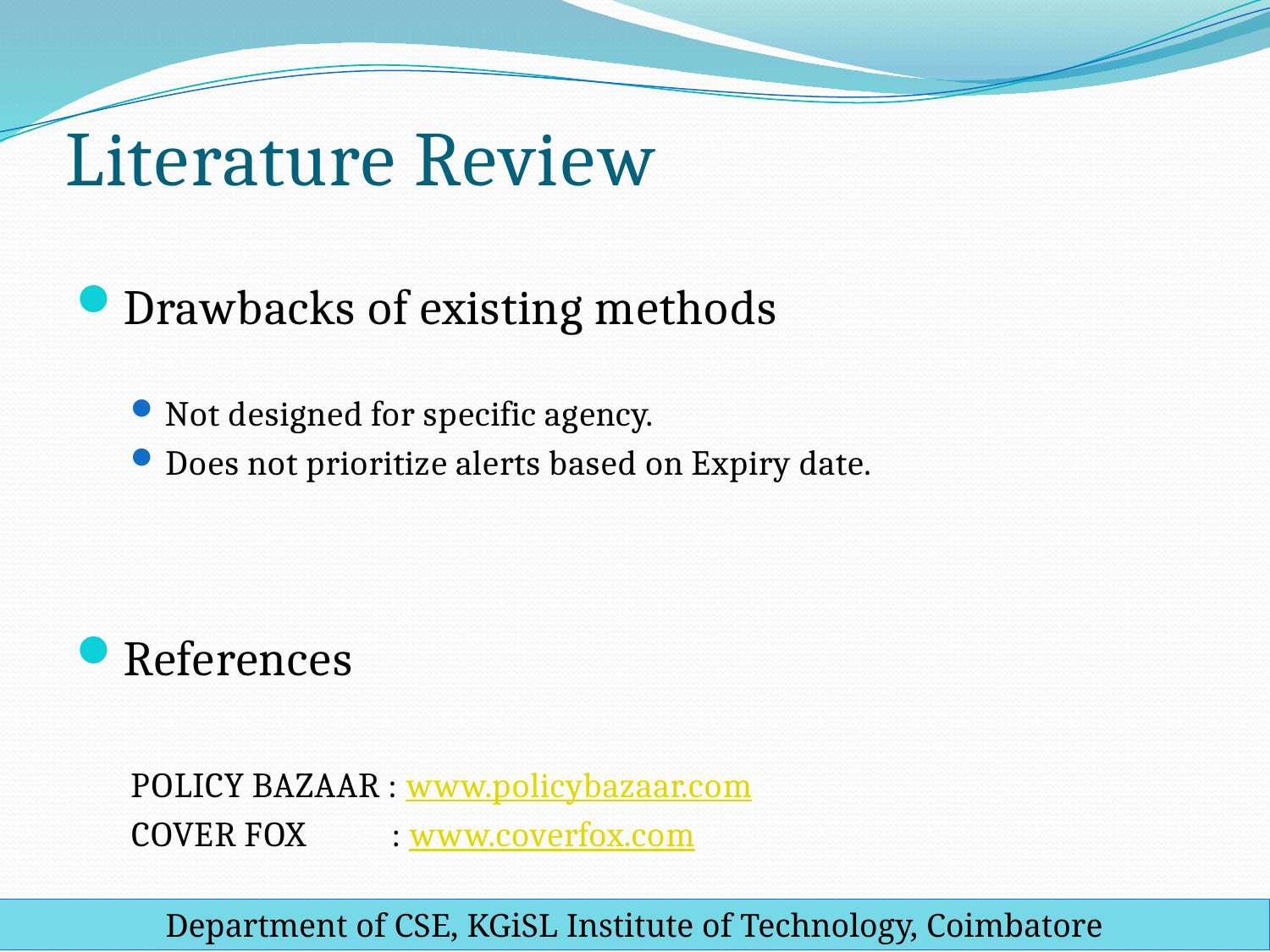

# Literature Review
Drawbacks of existing methods

Not designed for specific agency.
Does not prioritize alerts based on Expiry date.

References

POLICY BAZAAR : www.policybazaar.com
COVER FOX           : www.coverfox.com
Department of CSE, KGiSL Institute of Technology, Coimbatore